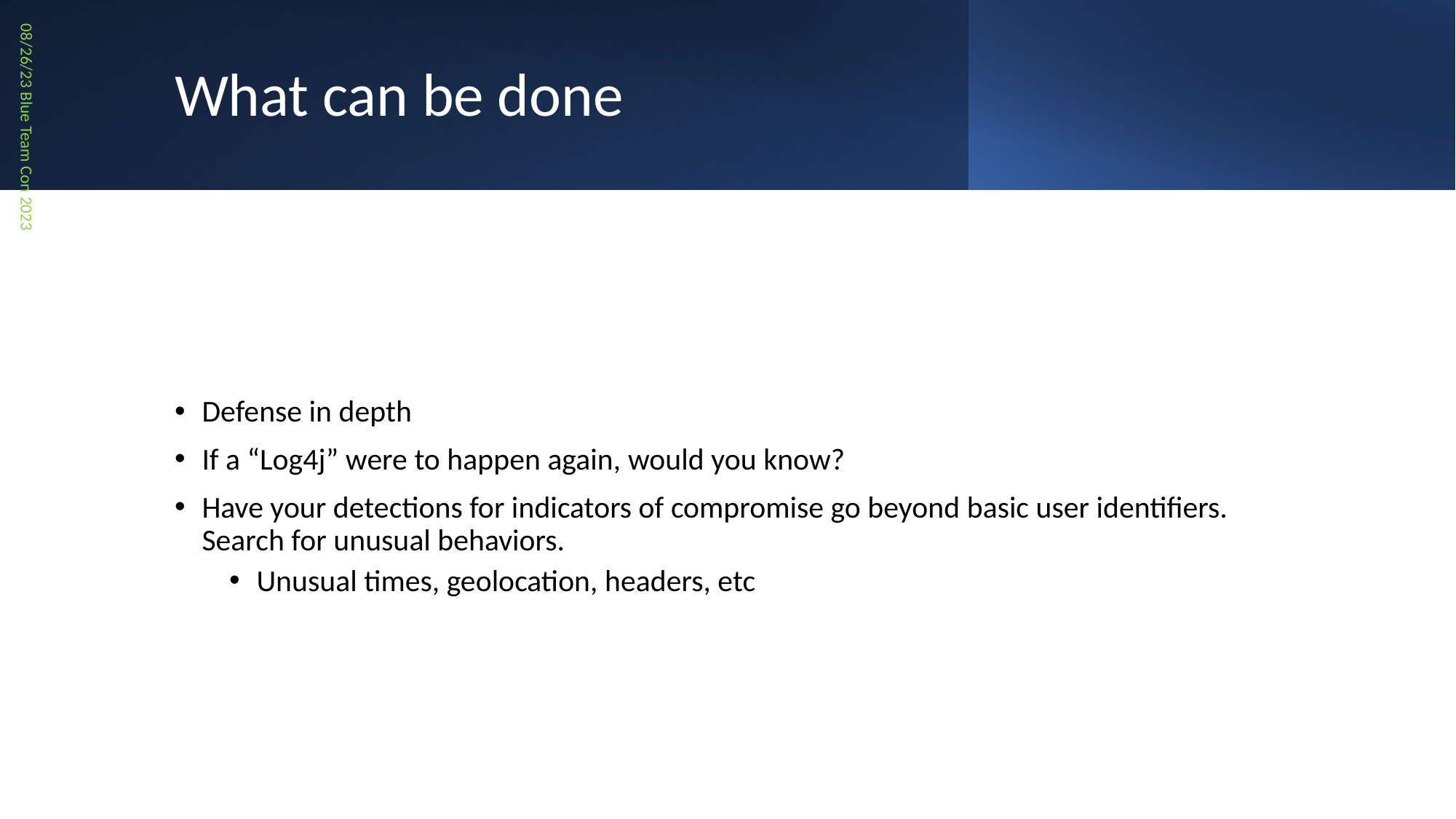

# What can be done
08/26/23 Blue Team Con 2023
Defense in depth
If a “Log4j” were to happen again, would you know?
Have your detections for indicators of compromise go beyond basic user identifiers. Search for unusual behaviors.
Unusual times, geolocation, headers, etc